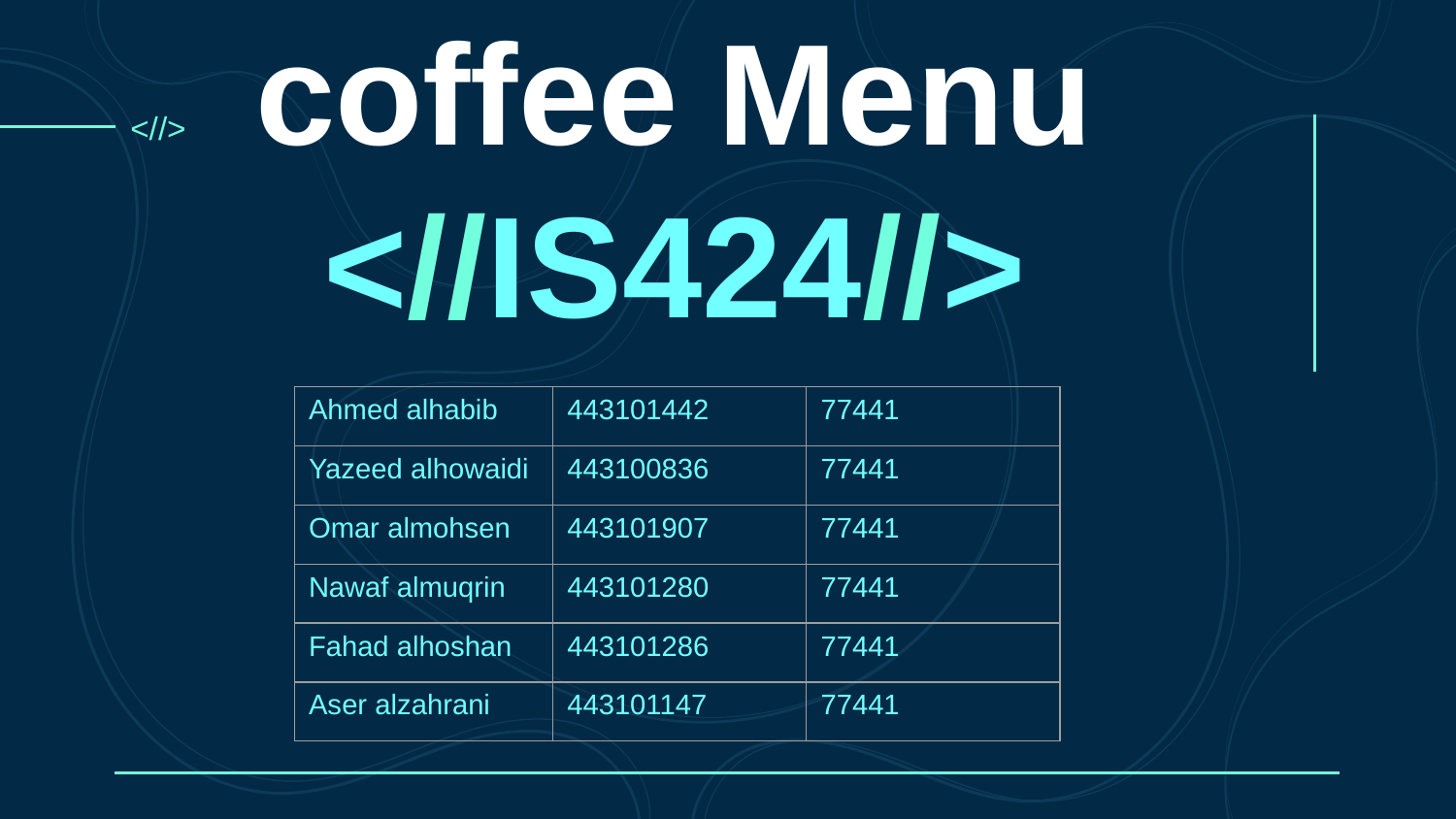

# coffee Menu <//IS424//>
<//>
| Ahmed alhabib | 443101442 | 77441 |
| --- | --- | --- |
| Yazeed alhowaidi | 443100836 | 77441 |
| Omar almohsen | 443101907 | 77441 |
| Nawaf almuqrin | 443101280 | 77441 |
| Fahad alhoshan | 443101286 | 77441 |
| Aser alzahrani | 443101147 | 77441 |